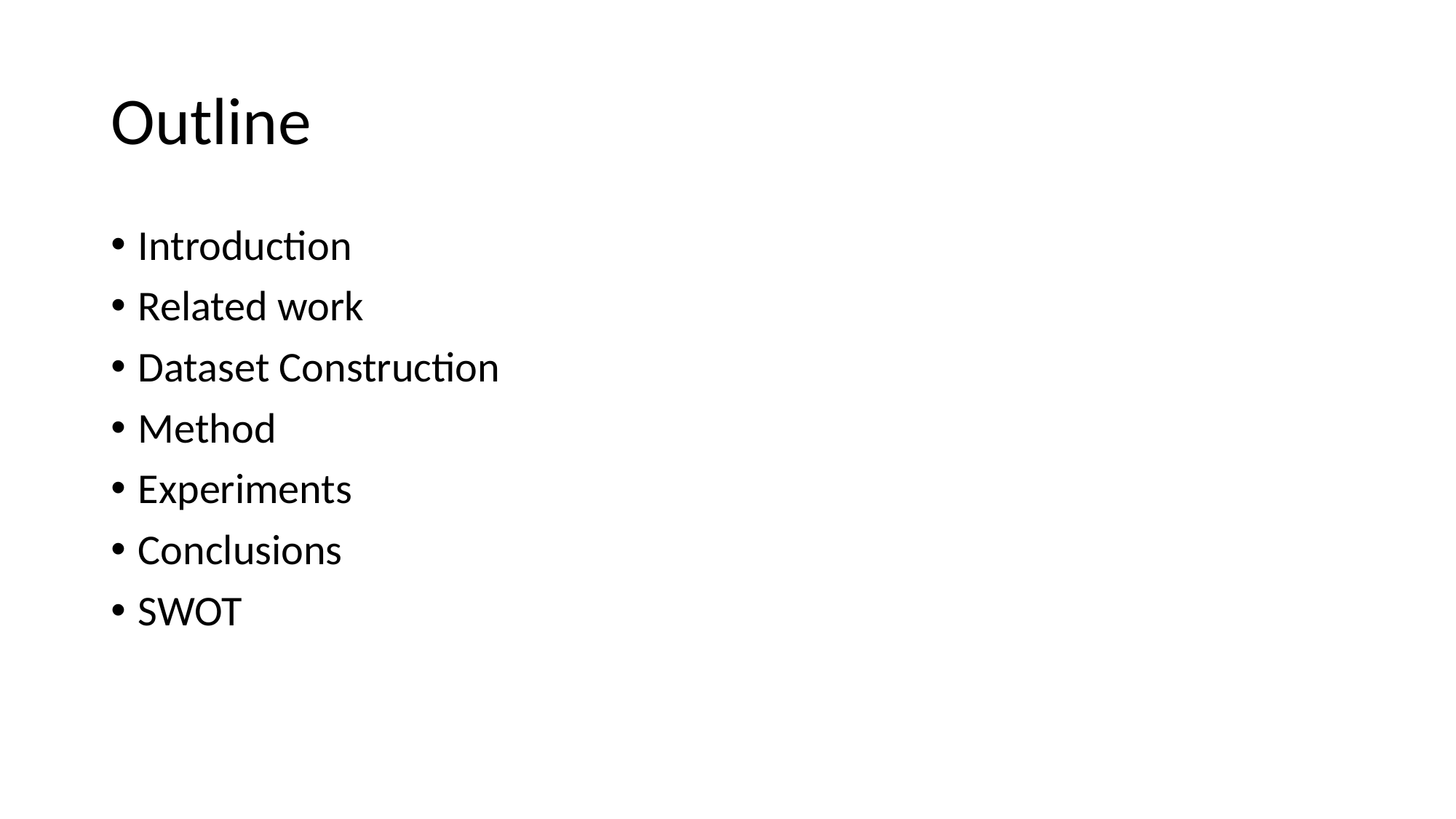

# Outline
Introduction
Related work
Dataset Construction
Method
Experiments
Conclusions
SWOT